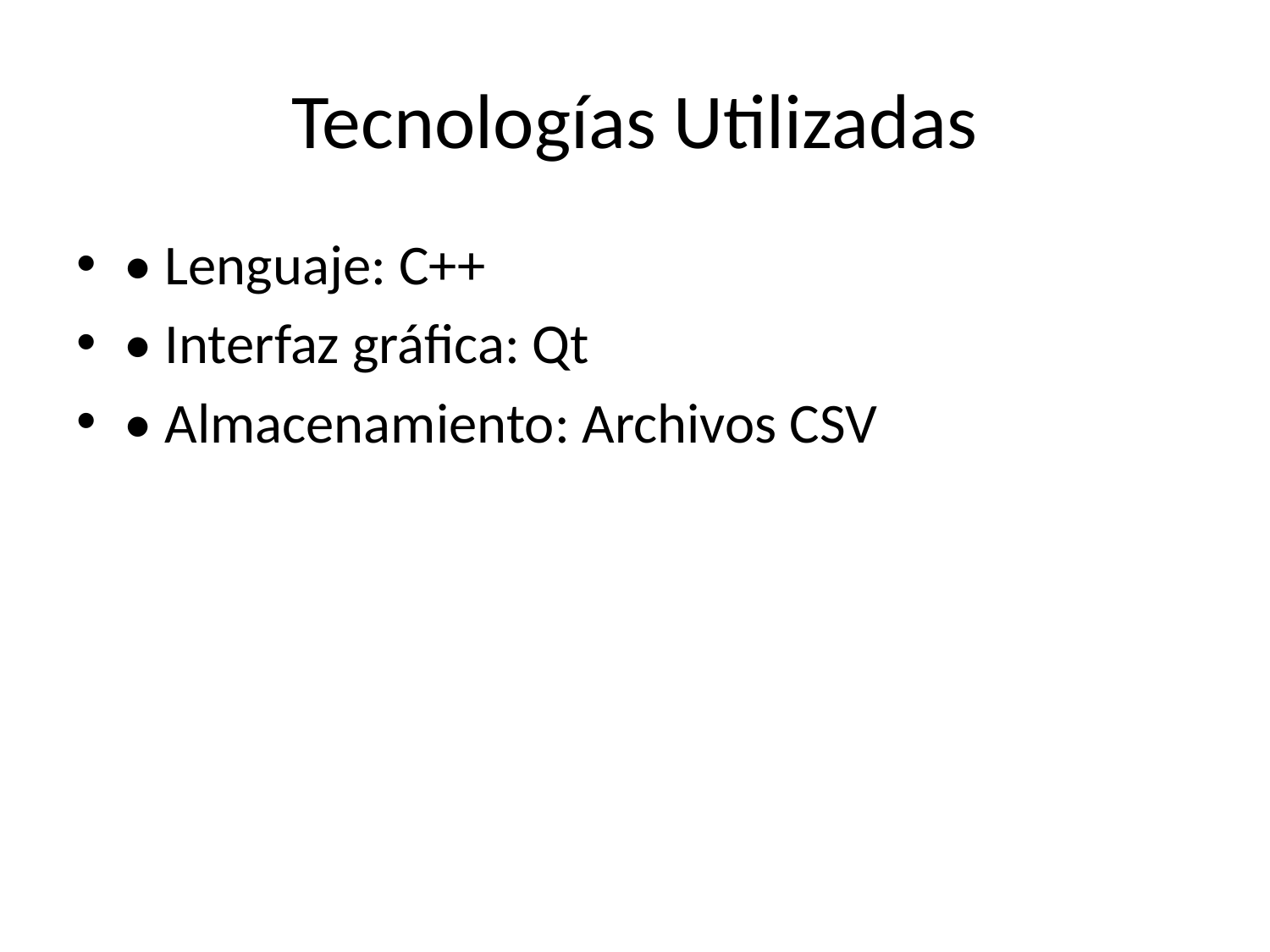

# Tecnologías Utilizadas
• Lenguaje: C++
• Interfaz gráfica: Qt
• Almacenamiento: Archivos CSV